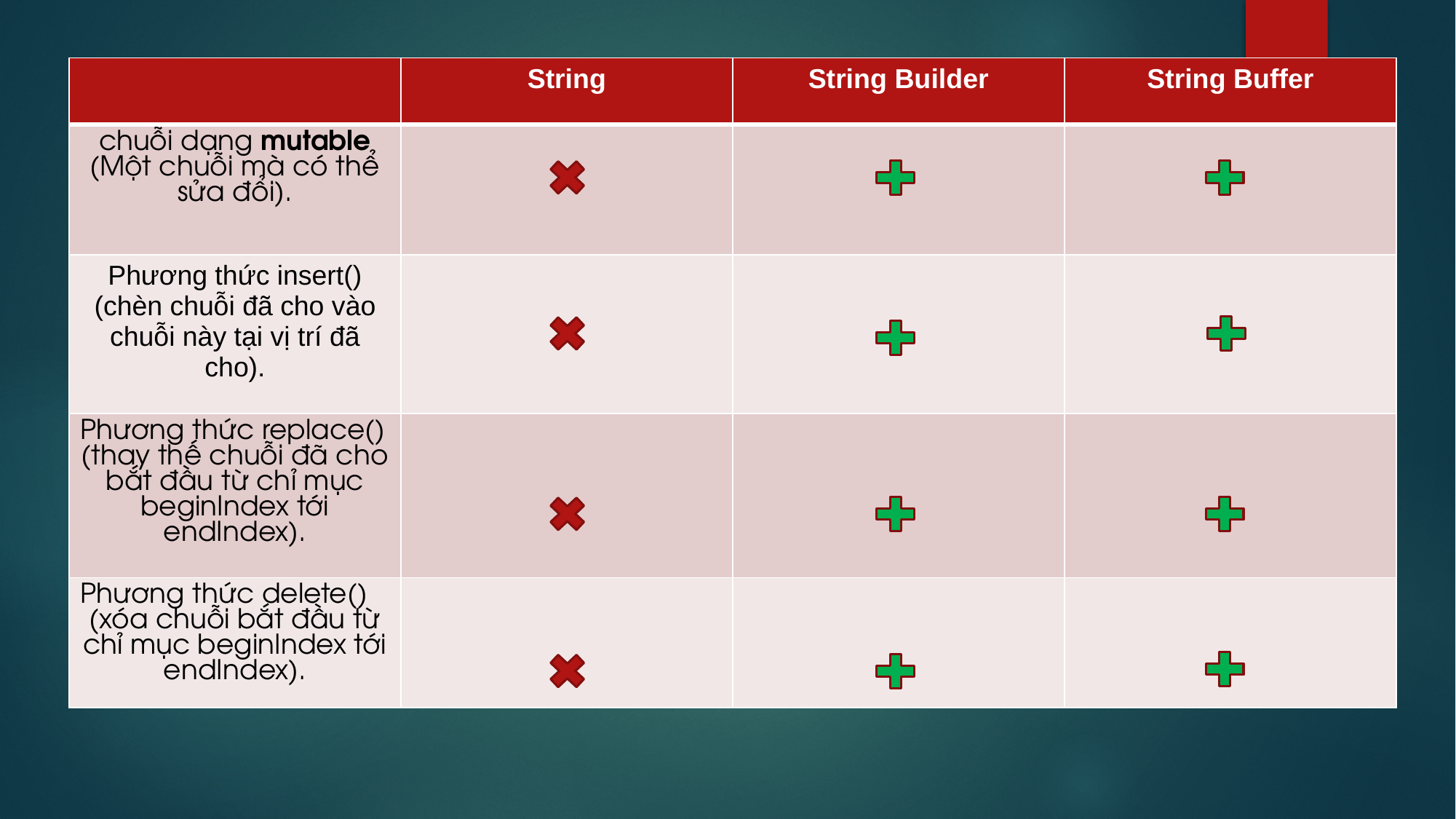

|  | String | String Builder | String Buffer |
| --- | --- | --- | --- |
| chuỗi dạng mutable (Một chuỗi mà có thể sửa đổi). |  |  |  |
| Phương thức insert() (chèn chuỗi đã cho vào chuỗi này tại vị trí đã cho). |  |  |  |
| Phương thức replace() (thay thế chuỗi đã cho bắt đầu từ chỉ mục beginIndex tới endIndex). |  |  |  |
| Phương thức delete() (xóa chuỗi bắt đầu từ chỉ mục beginIndex tới endIndex). |  |  |  |